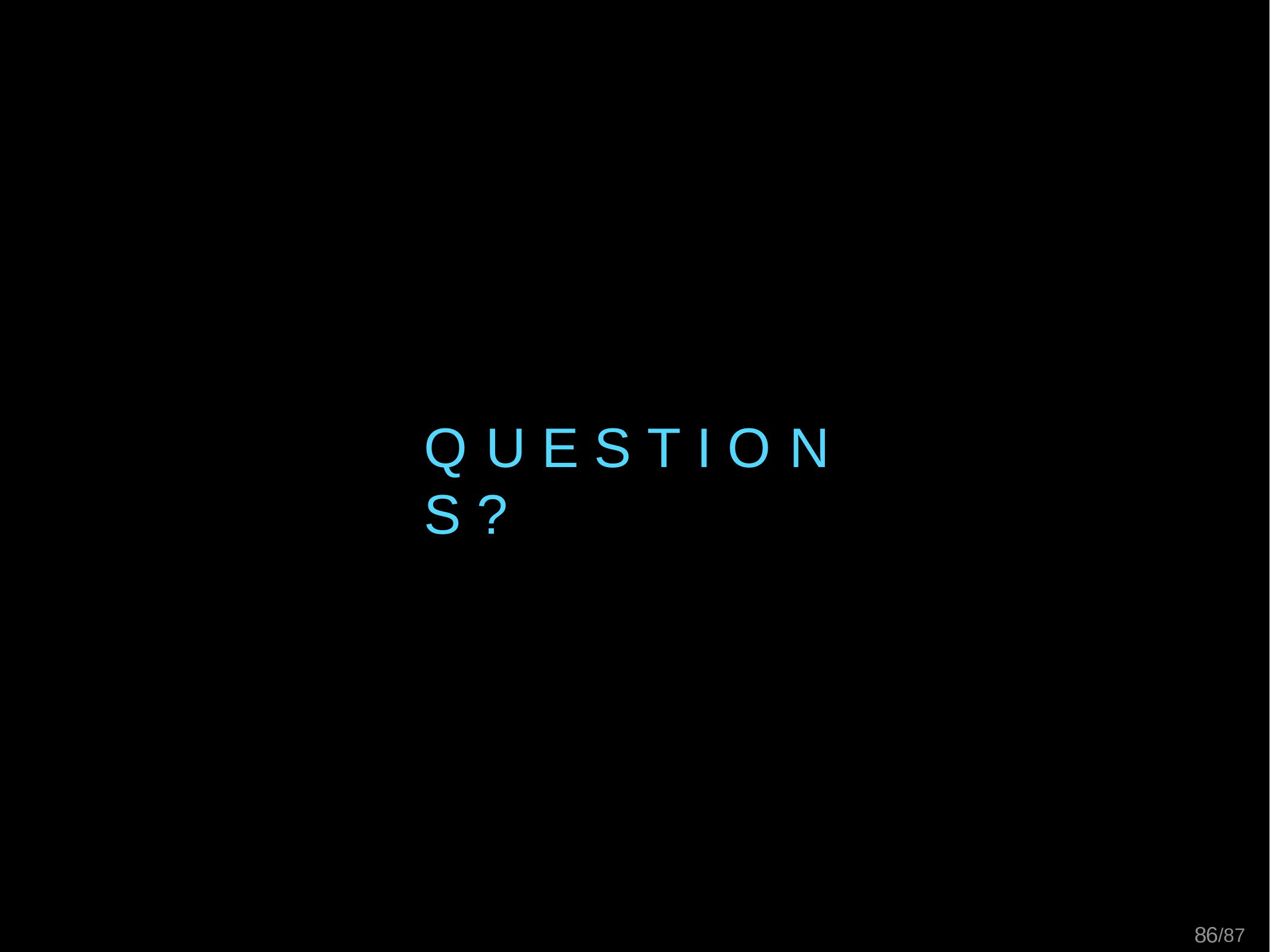

# Q U E S T I O N S ?
86/87